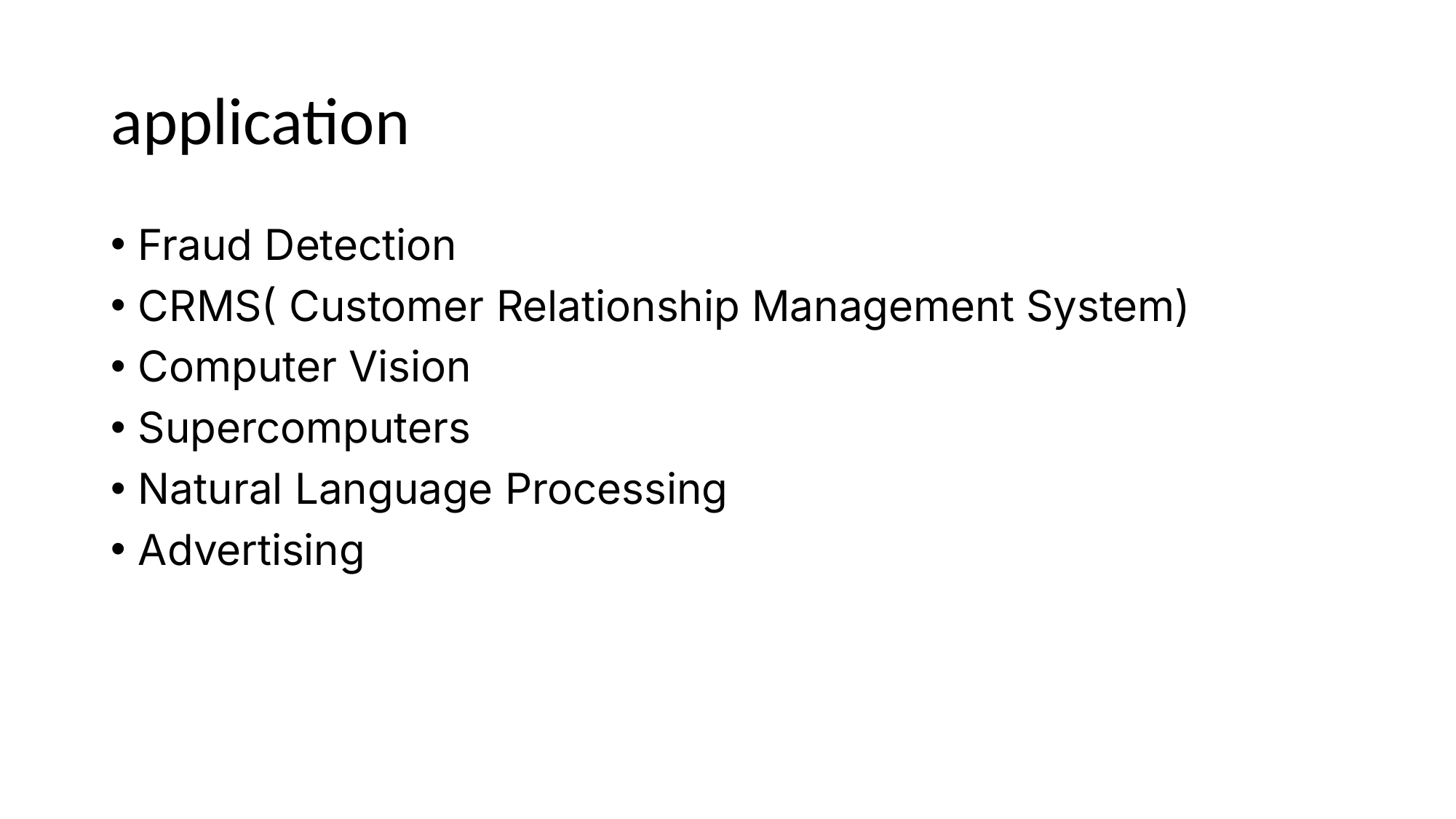

# application
Fraud Detection
CRMS( Customer Relationship Management System)
Computer Vision
Supercomputers
Natural Language Processing
Advertising